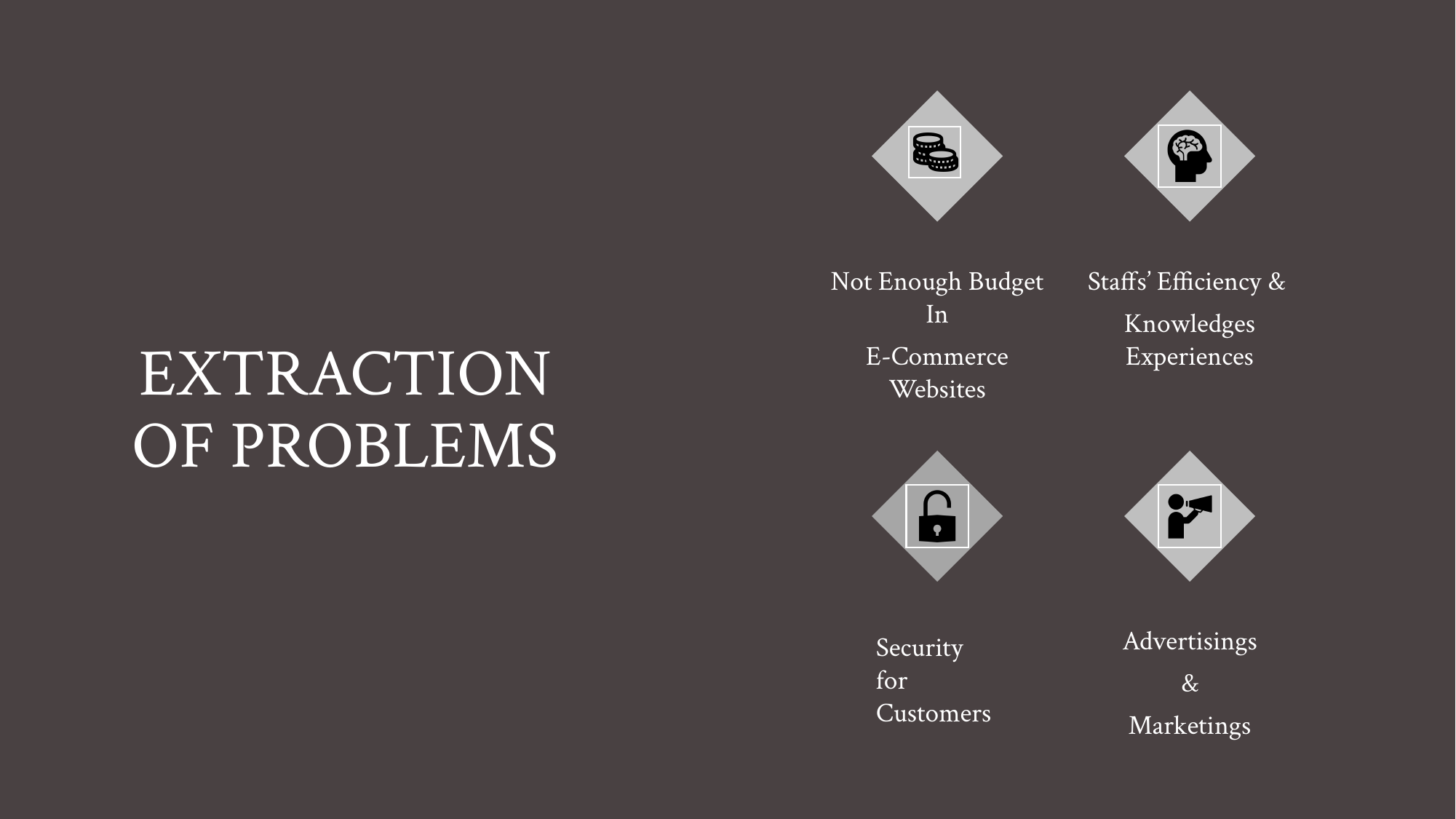

Not Enough Budget In
E-Commerce Websites
Staffs’ Efficiency &
Knowledges Experiences

Advertisings
&
Marketings
# Extraction of problems
Security for Customers